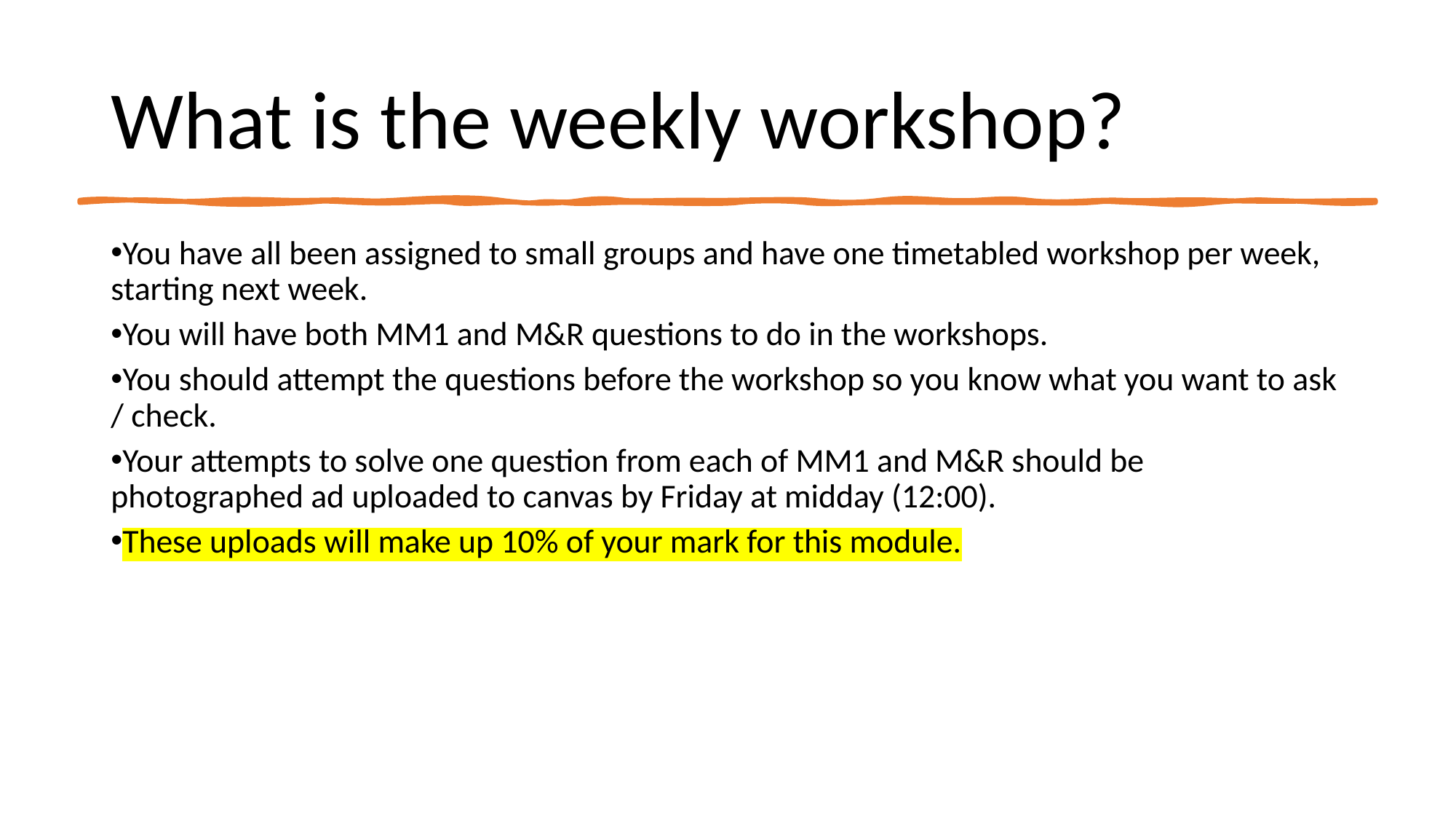

# What is the weekly workshop?

You have all been assigned to small groups and have one timetabled workshop per week, starting next week.
You will have both MM1 and M&R questions to do in the workshops.
You should attempt the questions before the workshop so you know what you want to ask / check.
Your attempts to solve one question from each of MM1 and M&R should be  photographed ad uploaded to canvas by Friday at midday (12:00).
These uploads will make up 10% of your mark for this module.